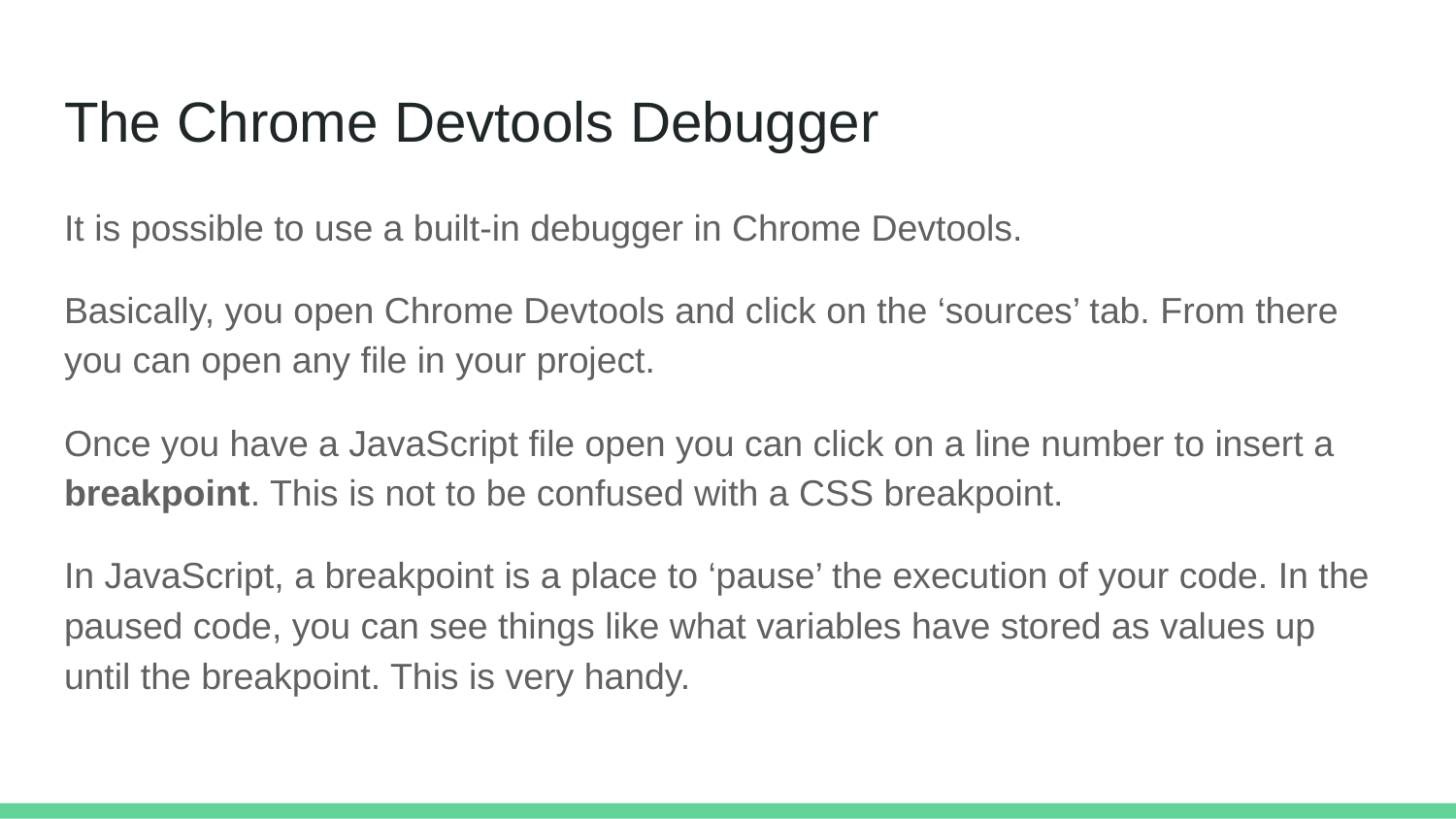

# The Chrome Devtools Debugger
It is possible to use a built-in debugger in Chrome Devtools.
Basically, you open Chrome Devtools and click on the ‘sources’ tab. From there you can open any file in your project.
Once you have a JavaScript file open you can click on a line number to insert a breakpoint. This is not to be confused with a CSS breakpoint.
In JavaScript, a breakpoint is a place to ‘pause’ the execution of your code. In the paused code, you can see things like what variables have stored as values up until the breakpoint. This is very handy.